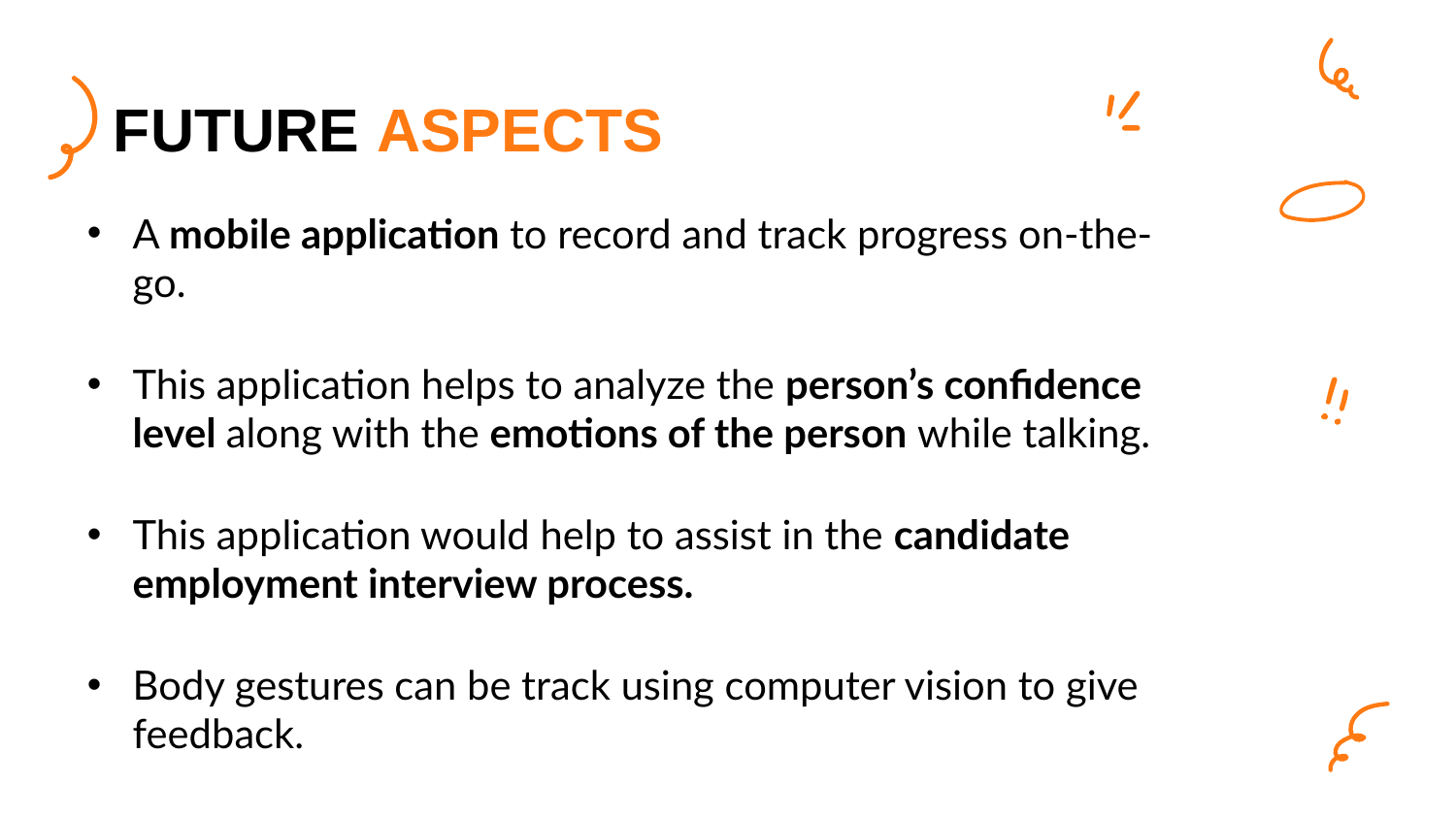

# FUTURE ASPECTS

A mobile application to record and track progress on-the-go.

This application helps to analyze the person’s confidence level along with the emotions of the person while talking.

This application would help to assist in the candidate employment interview process.

Body gestures can be track using computer vision to give feedback.